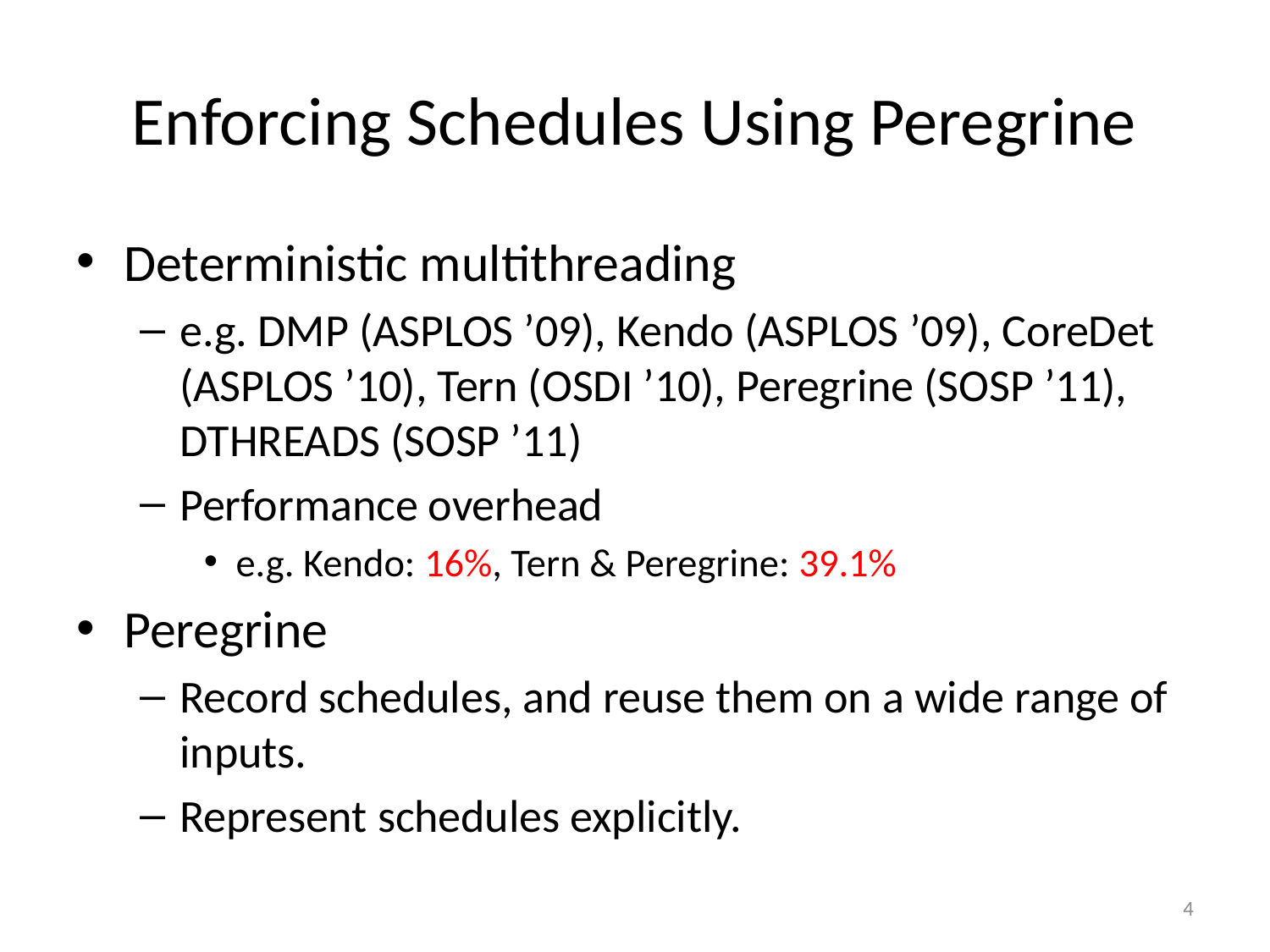

# Enforcing Schedules Using Peregrine
Deterministic multithreading
e.g. DMP (ASPLOS ’09), Kendo (ASPLOS ’09), CoreDet (ASPLOS ’10), Tern (OSDI ’10), Peregrine (SOSP ’11), DTHREADS (SOSP ’11)
Performance overhead
e.g. Kendo: 16%, Tern & Peregrine: 39.1%
Peregrine
Record schedules, and reuse them on a wide range of inputs.
Represent schedules explicitly.
4